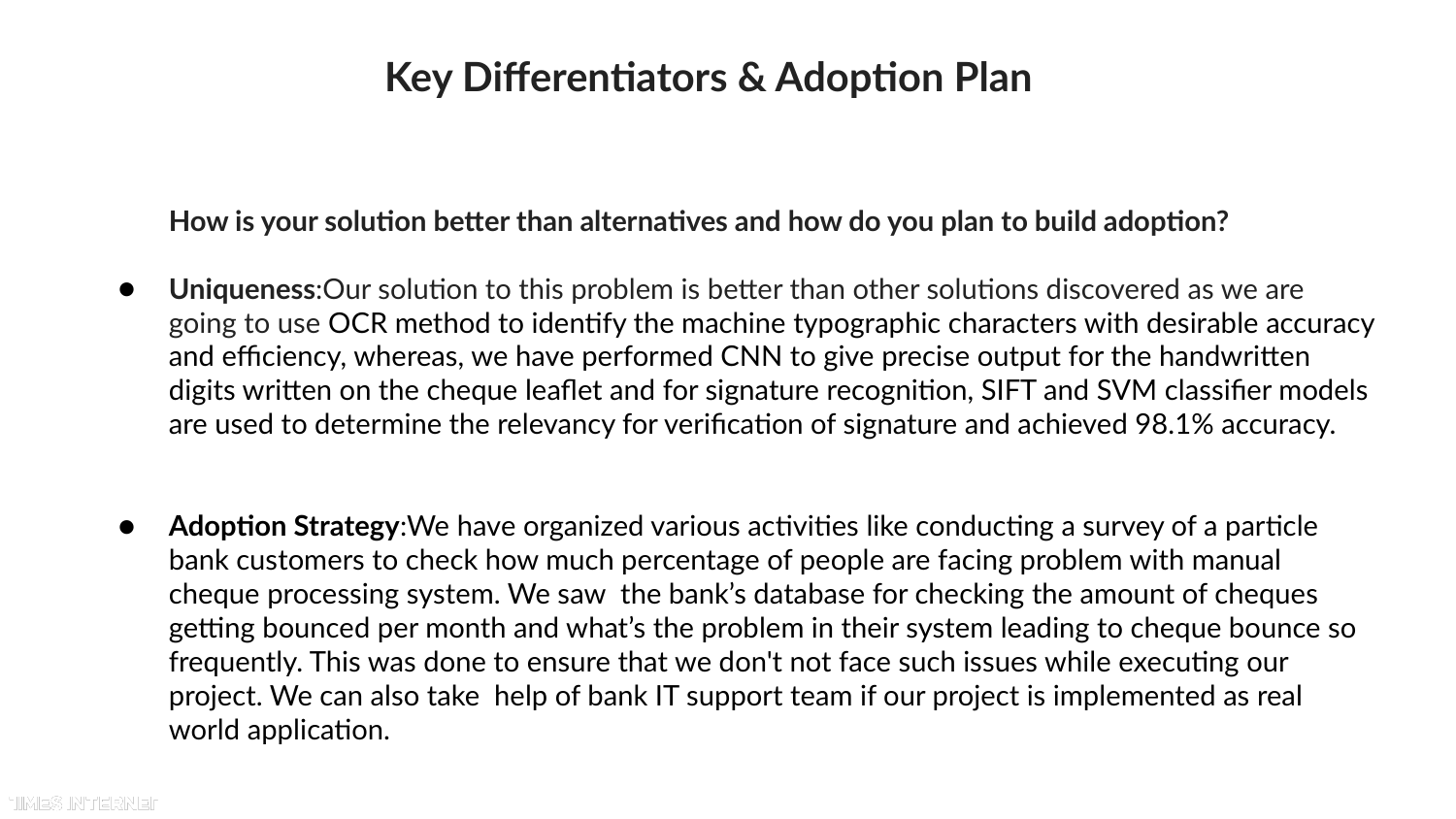

# Key Differentiators & Adoption Plan
How is your solution better than alternatives and how do you plan to build adoption?

Uniqueness:Our solution to this problem is better than other solutions discovered as we are going to use OCR method to identify the machine typographic characters with desirable accuracy and efficiency, whereas, we have performed CNN to give precise output for the handwritten digits written on the cheque leaflet and for signature recognition, SIFT and SVM classifier models are used to determine the relevancy for verification of signature and achieved 98.1% accuracy.

Adoption Strategy:We have organized various activities like conducting a survey of a particle bank customers to check how much percentage of people are facing problem with manual cheque processing system. We saw  the bank’s database for checking the amount of cheques getting bounced per month and what’s the problem in their system leading to cheque bounce so frequently. This was done to ensure that we don't not face such issues while executing our project. We can also take  help of bank IT support team if our project is implemented as real world application.